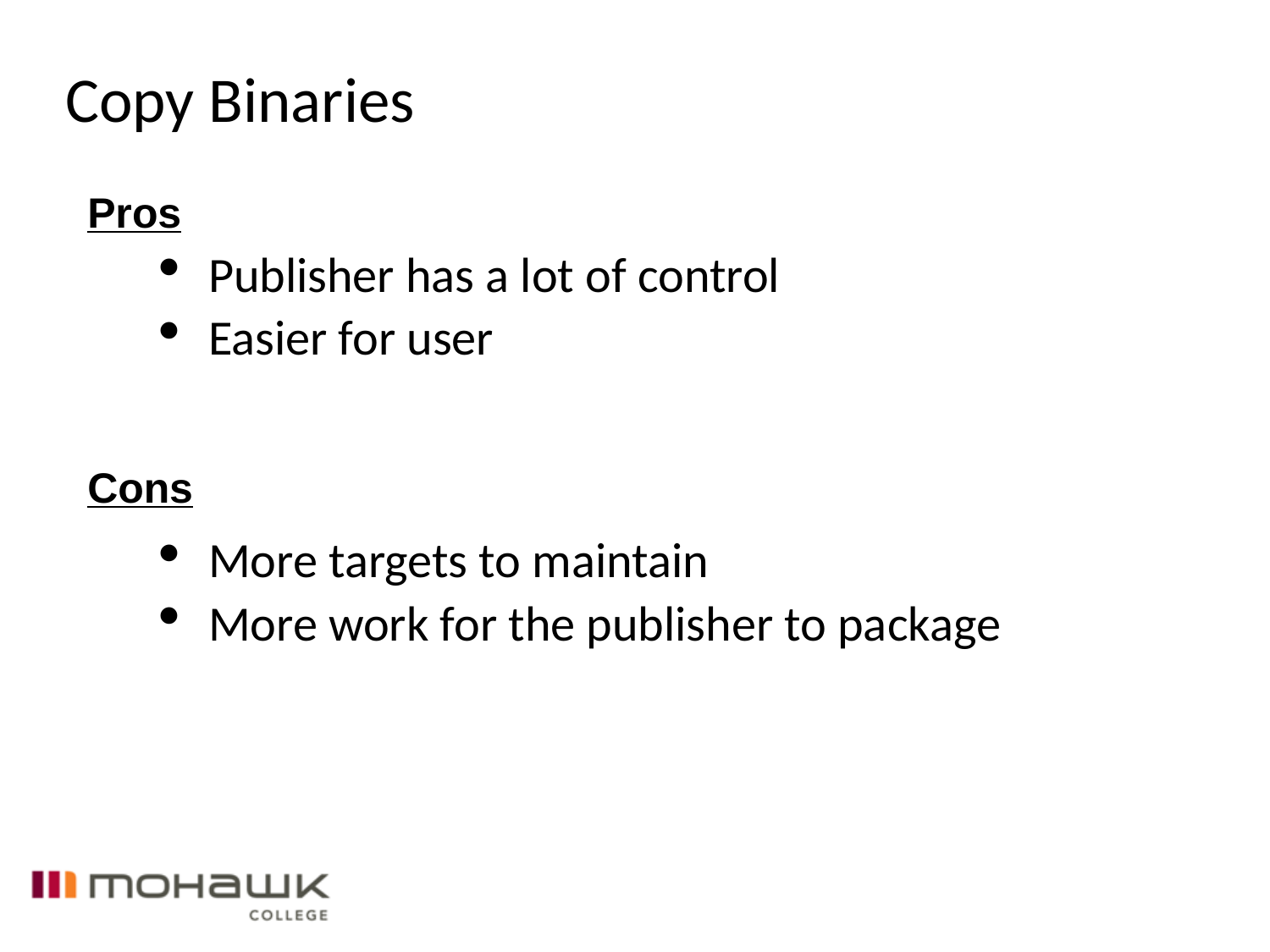

Copy Binaries
Pros
Publisher has a lot of control
Easier for user
Cons
More targets to maintain
More work for the publisher to package